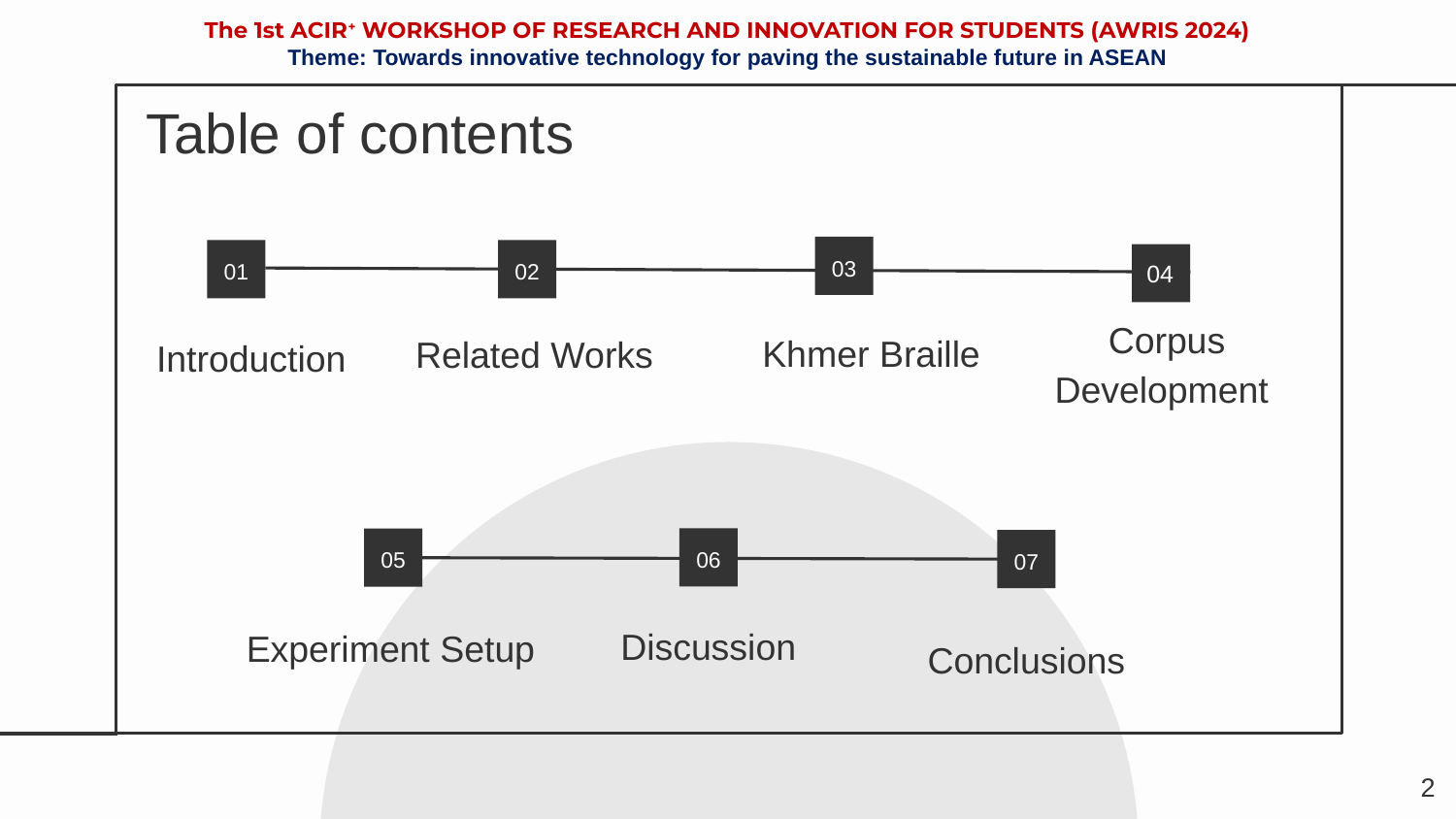

The 1st ACIR+ WORKSHOP OF RESEARCH AND INNOVATION FOR STUDENTS (AWRIS 2024)
Theme: Towards innovative technology for paving the sustainable future in ASEAN
# Table of contents
03
01
02
04
Corpus Development
Khmer Braille
Related Works
Introduction
06
05
07
Experiment Setup
Discussion
Conclusions
2